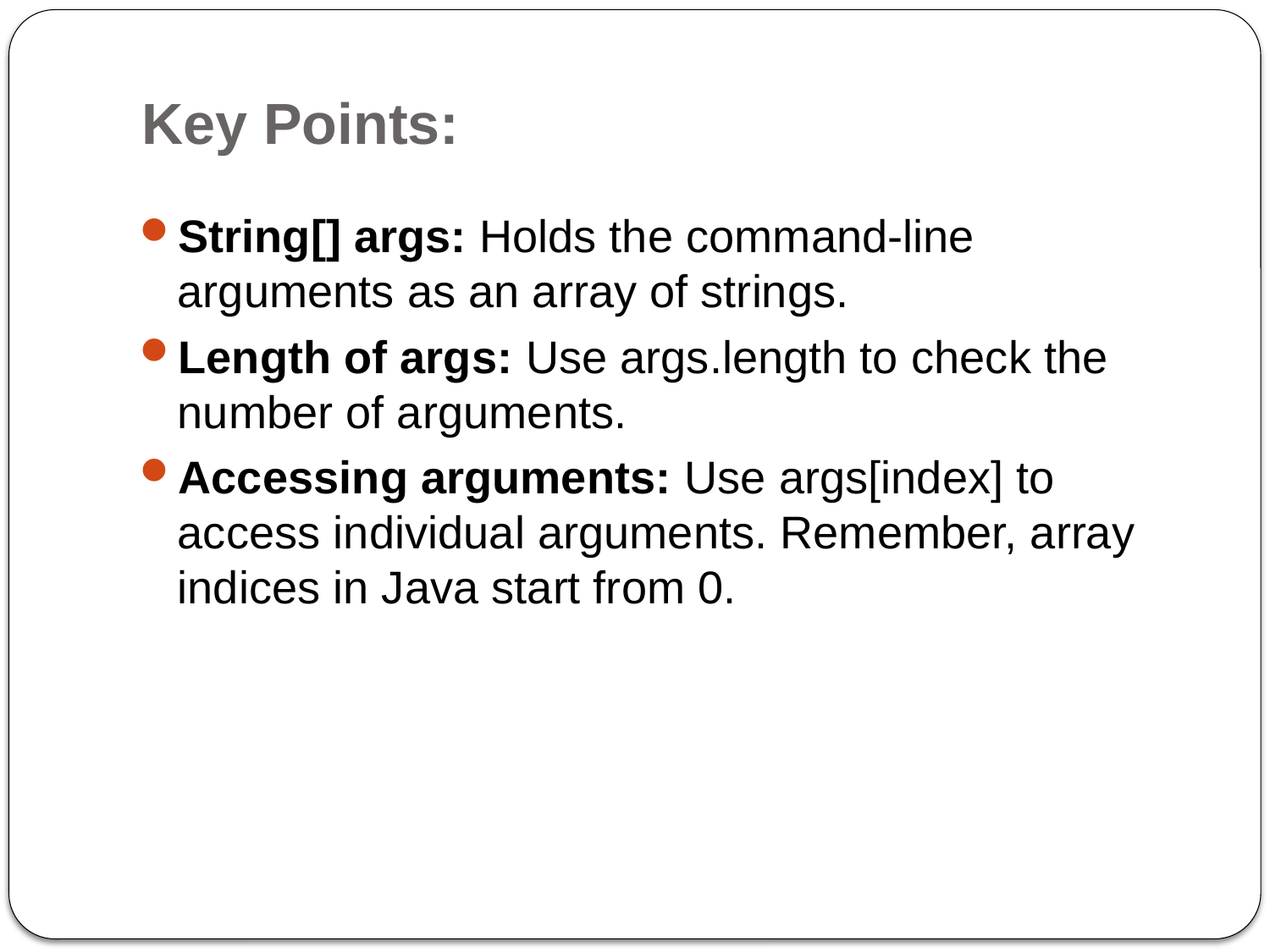

# Key Points:
String[] args: Holds the command-line arguments as an array of strings.
Length of args: Use args.length to check the number of arguments.
Accessing arguments: Use args[index] to access individual arguments. Remember, array indices in Java start from 0.